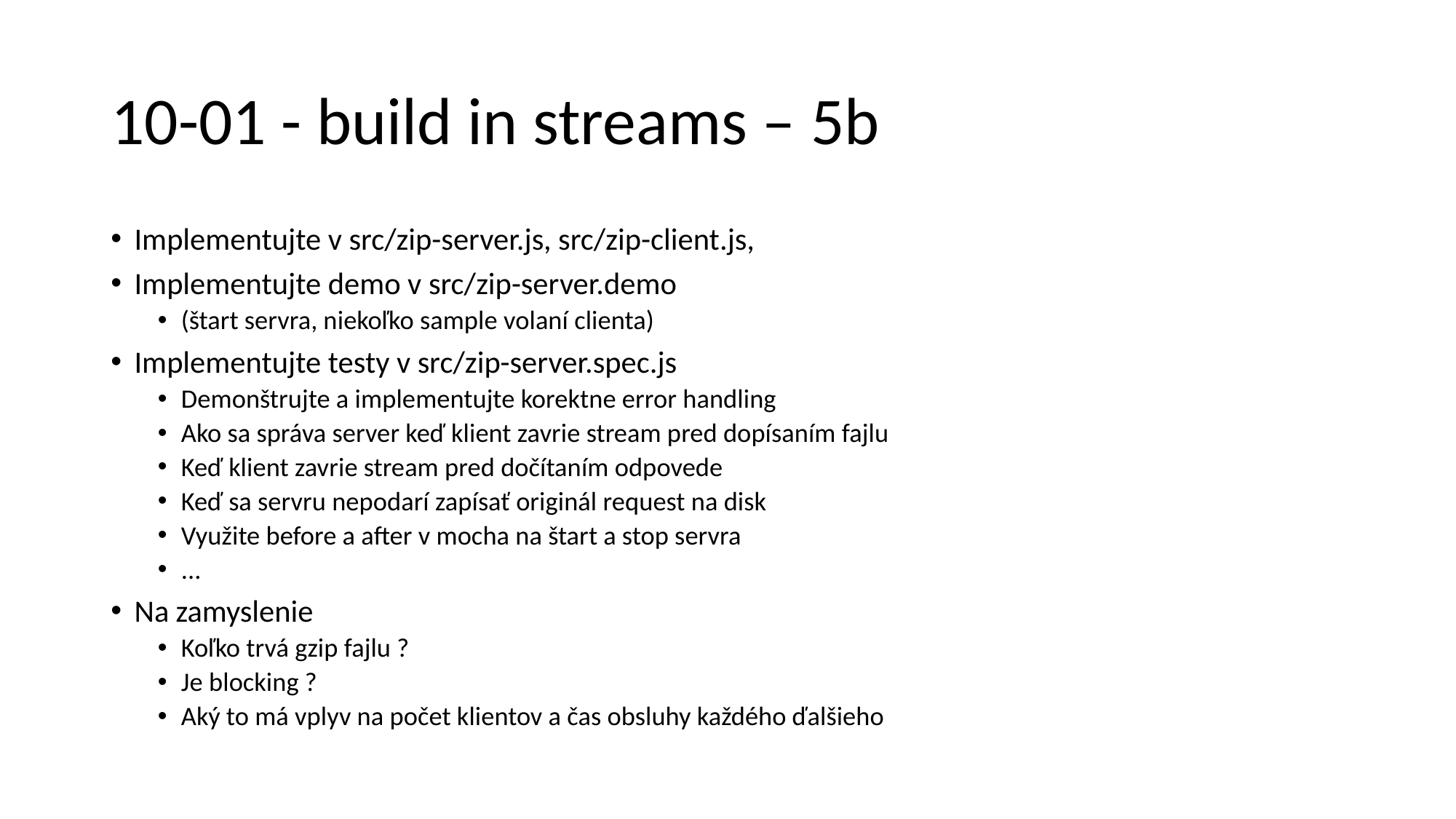

# 10-01 - build in streams – 5b
Implementujte v src/zip-server.js, src/zip-client.js,
Implementujte demo v src/zip-server.demo
(štart servra, niekoľko sample volaní clienta)
Implementujte testy v src/zip-server.spec.js
Demonštrujte a implementujte korektne error handling
Ako sa správa server keď klient zavrie stream pred dopísaním fajlu
Keď klient zavrie stream pred dočítaním odpovede
Keď sa servru nepodarí zapísať originál request na disk
Využite before a after v mocha na štart a stop servra
...
Na zamyslenie
Koľko trvá gzip fajlu ?
Je blocking ?
Aký to má vplyv na počet klientov a čas obsluhy každého ďalšieho